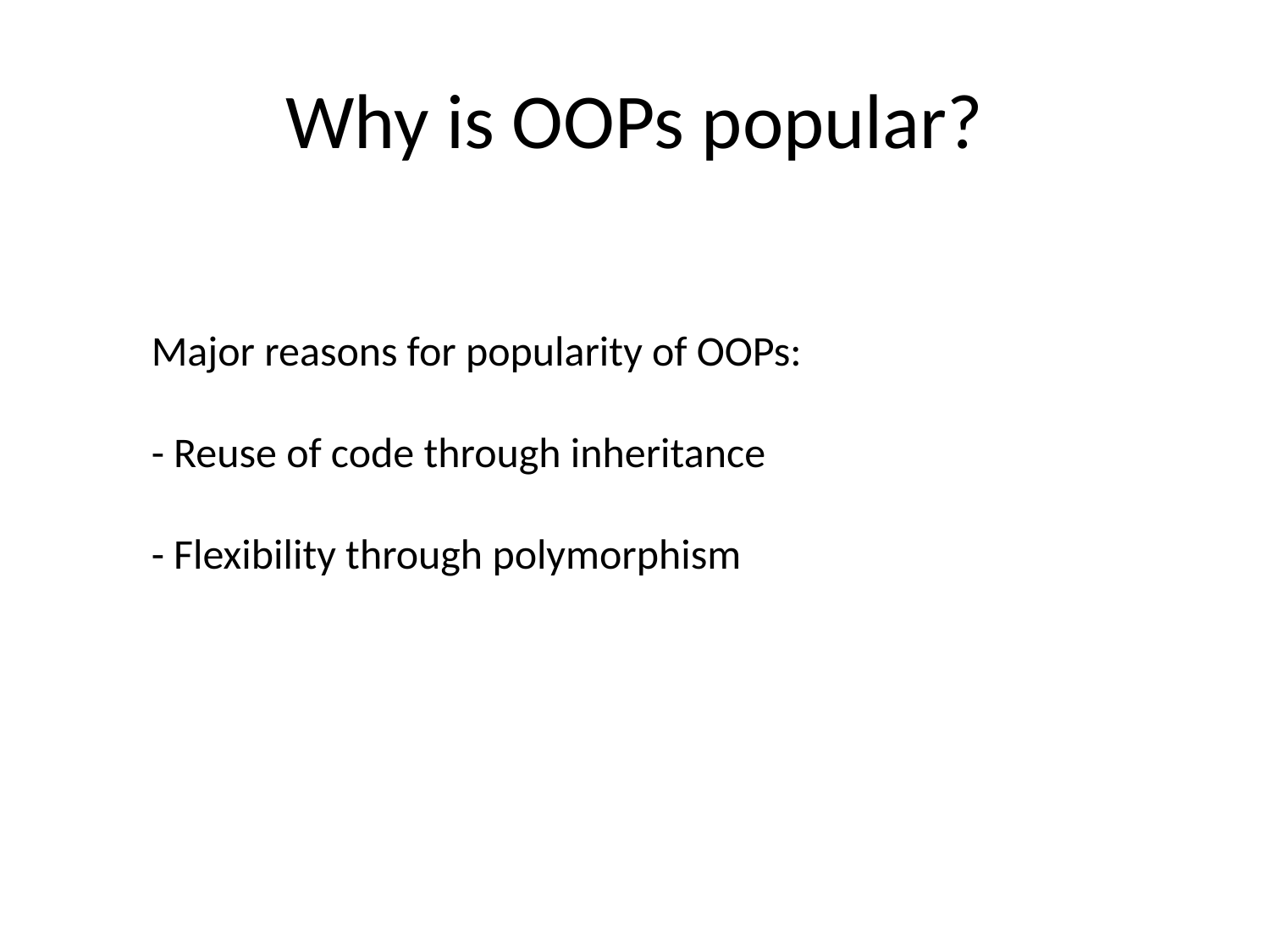

# Why is OOPs popular?
Major reasons for popularity of OOPs:

- Reuse of code through inheritance

- Flexibility through polymorphism